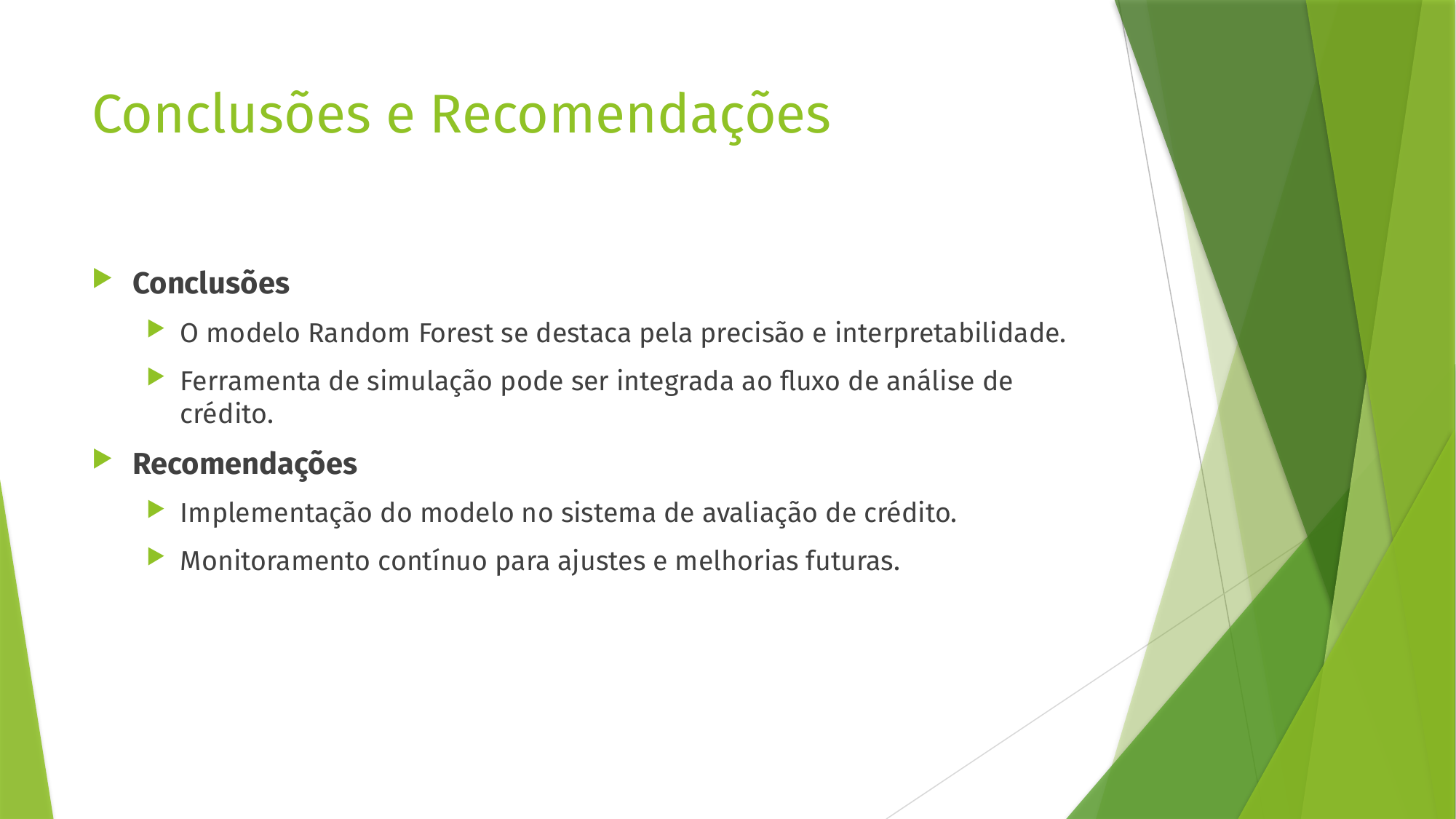

# Conclusões e Recomendações

Conclusões
O modelo Random Forest se destaca pela precisão e interpretabilidade.
Ferramenta de simulação pode ser integrada ao fluxo de análise de crédito.
Recomendações
Implementação do modelo no sistema de avaliação de crédito.
Monitoramento contínuo para ajustes e melhorias futuras.